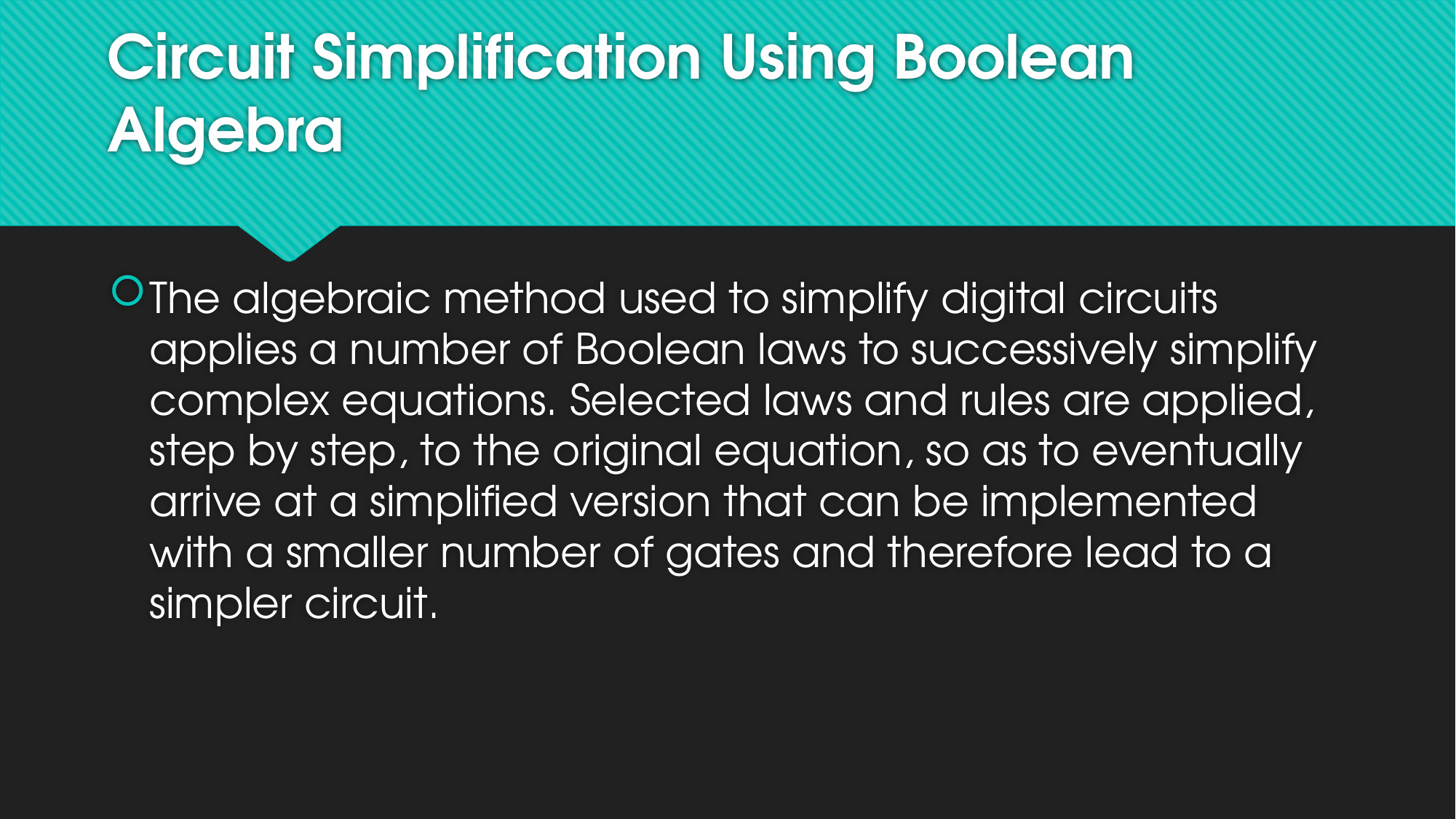

# Circuit Simplification Using Boolean Algebra
The algebraic method used to simplify digital circuits applies a number of Boolean laws to successively simplify complex equations. Selected laws and rules are applied, step by step, to the original equation, so as to eventually arrive at a simplified version that can be implemented with a smaller number of gates and therefore lead to a simpler circuit.